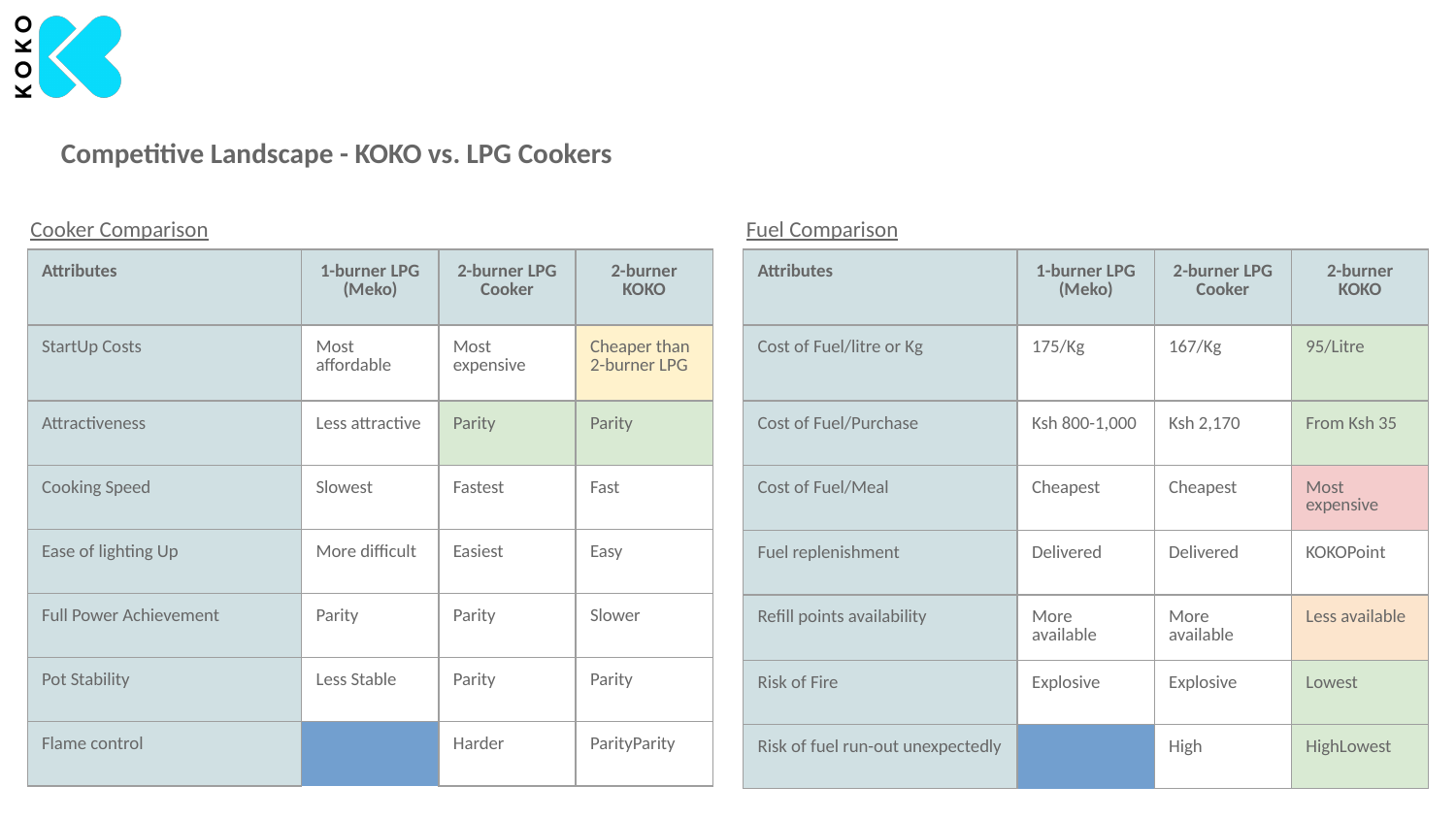

Competitive Landscape - KOKO vs. LPG Cookers
Cooker Comparison
Fuel Comparison
| Attributes |  | 1-burner LPG (Meko) | 2-burner LPG Cooker | 2-burner KOKO |
| --- | --- | --- | --- | --- |
| StartUp Costs |  | Most affordable | Most expensive | Cheaper than 2-burner LPG |
| Attractiveness |  | Less attractive | Parity | Parity |
| Cooking Speed |  | Slowest | Fastest | Fast |
| Ease of lighting Up |  | More difficult | Easiest | Easy |
| Full Power Achievement |  | Parity | Parity | Slower |
| Pot Stability |  | Less Stable | Parity | Parity |
| Flame control |  | Harder | Parity | Parity |
| Attributes |  | 1-burner LPG (Meko) | 2-burner LPG Cooker | 2-burner KOKO |
| --- | --- | --- | --- | --- |
| Cost of Fuel/litre or Kg |  | 175/Kg | 167/Kg | 95/Litre |
| Cost of Fuel/Purchase |  | Ksh 800-1,000 | Ksh 2,170 | From Ksh 35 |
| Cost of Fuel/Meal |  | Cheapest | Cheapest | Most expensive |
| Fuel replenishment |  | Delivered | Delivered | KOKOPoint |
| Refill points availability |  | More available | More available | Less available |
| Risk of Fire |  | Explosive | Explosive | Lowest |
| Risk of fuel run-out unexpectedly |  | High | High | Lowest |